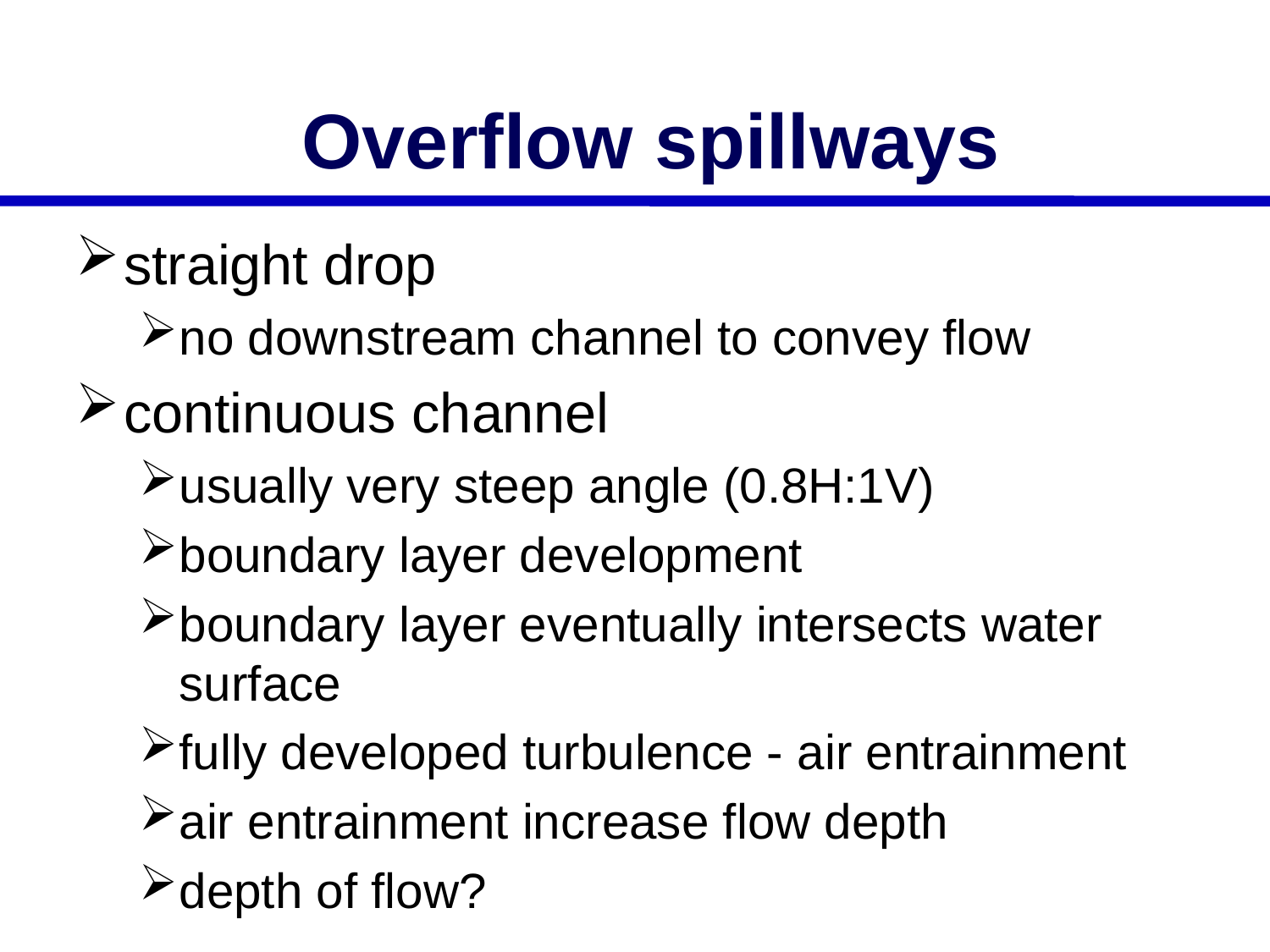

# Overflow spillways
straight drop
no downstream channel to convey flow
continuous channel
usually very steep angle (0.8H:1V)
boundary layer development
boundary layer eventually intersects water surface
fully developed turbulence - air entrainment
air entrainment increase flow depth
depth of flow?